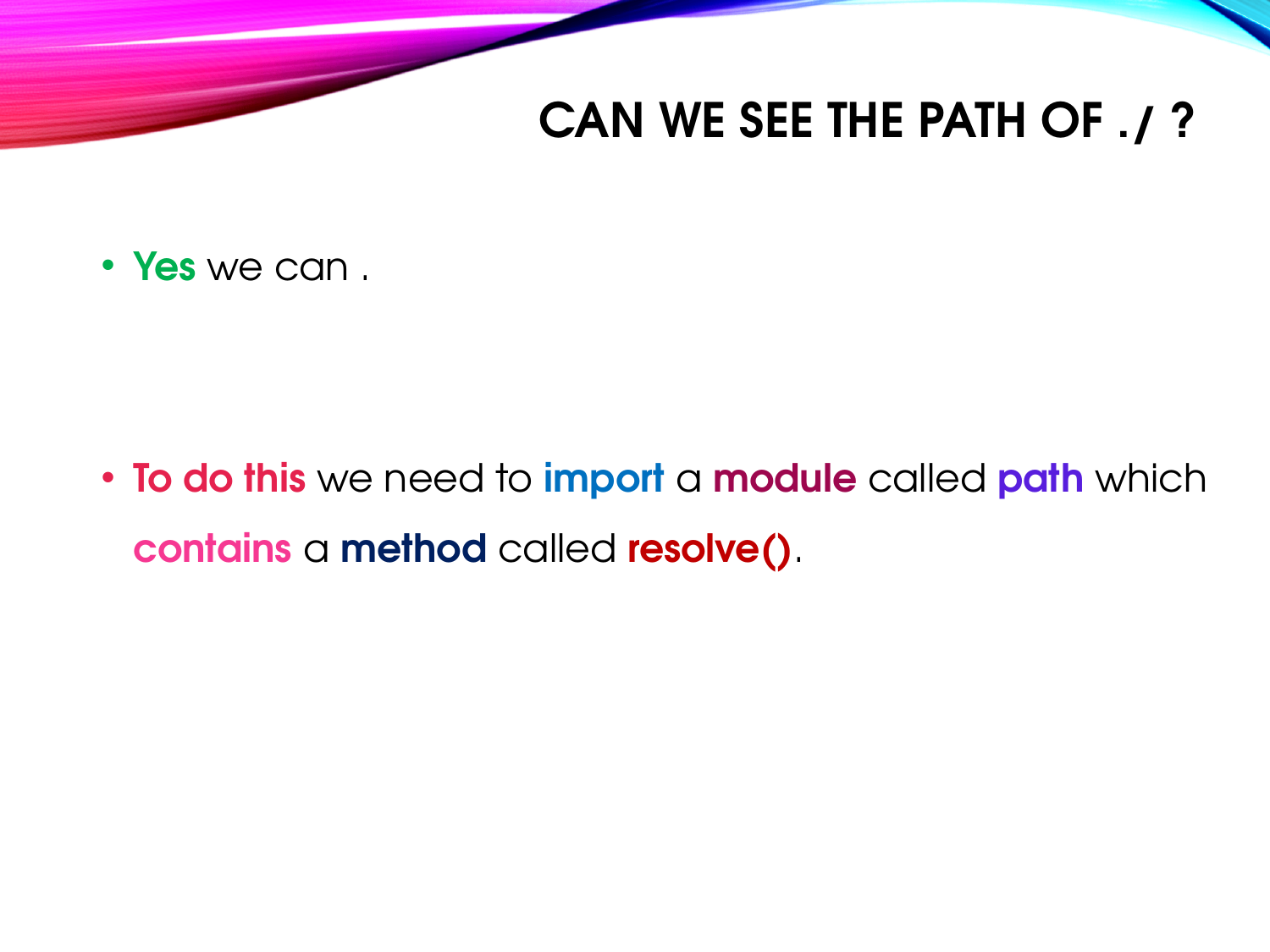

# Can we see the path of ./ ?
Yes we can .

To do this we need to import a module called path which contains a method called resolve().